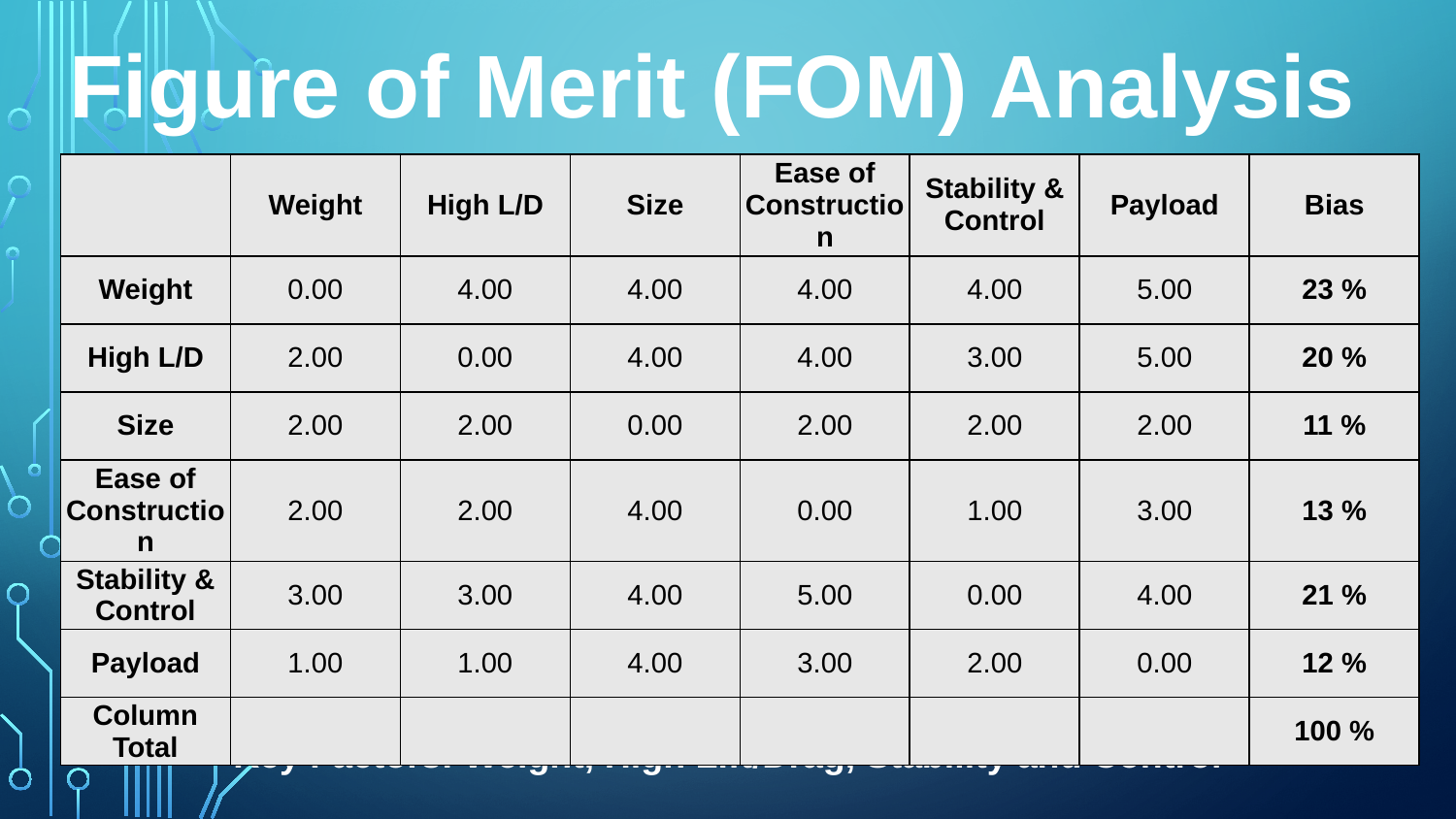

Figure of Merit (FOM) Analysis
|  | Weight | High L/D | Size | Ease of Construction | Stability & Control | Payload | Bias |
| --- | --- | --- | --- | --- | --- | --- | --- |
| Weight | 0.00 | 4.00 | 4.00 | 4.00 | 4.00 | 5.00 | 23 % |
| High L/D | 2.00 | 0.00 | 4.00 | 4.00 | 3.00 | 5.00 | 20 % |
| Size | 2.00 | 2.00 | 0.00 | 2.00 | 2.00 | 2.00 | 11 % |
| Ease of Construction | 2.00 | 2.00 | 4.00 | 0.00 | 1.00 | 3.00 | 13 % |
| Stability & Control | 3.00 | 3.00 | 4.00 | 5.00 | 0.00 | 4.00 | 21 % |
| Payload | 1.00 | 1.00 | 4.00 | 3.00 | 2.00 | 0.00 | 12 % |
| Column Total |  |  |  |  |  |  | 100 % |
Key Factors: Weight, High Lift/Drag, Stability and Control